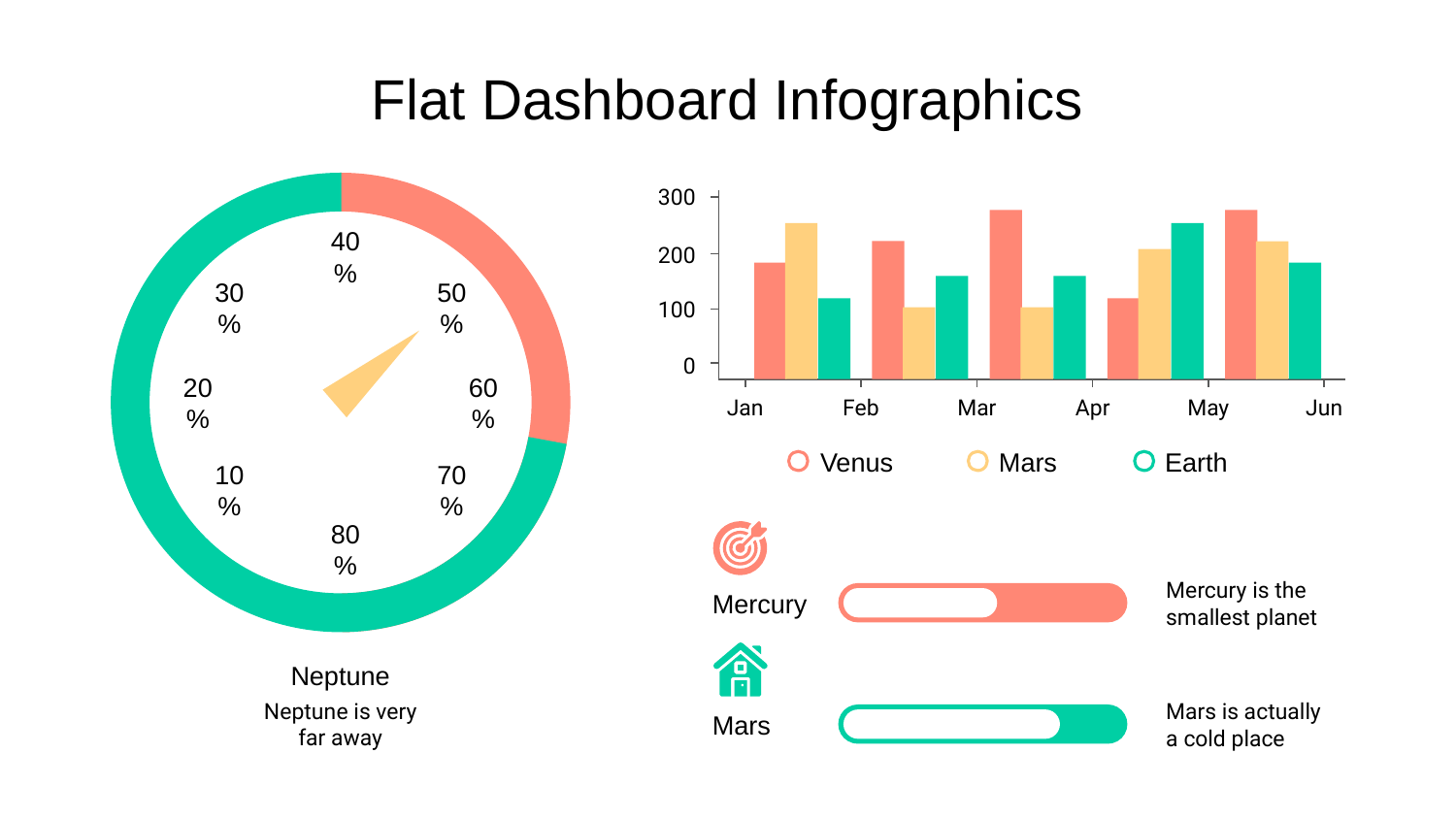

# Flat Dashboard Infographics
300
200
100
0

40%
30%
50%
20%
60%
10%
70%
80%

Jan
Feb
Mar
Apr
May
Jun
Venus

Mars

Earth

Mercury is the smallest planet
Mercury

Mars is actually a cold place
Mars

Neptune
Neptune is very far away